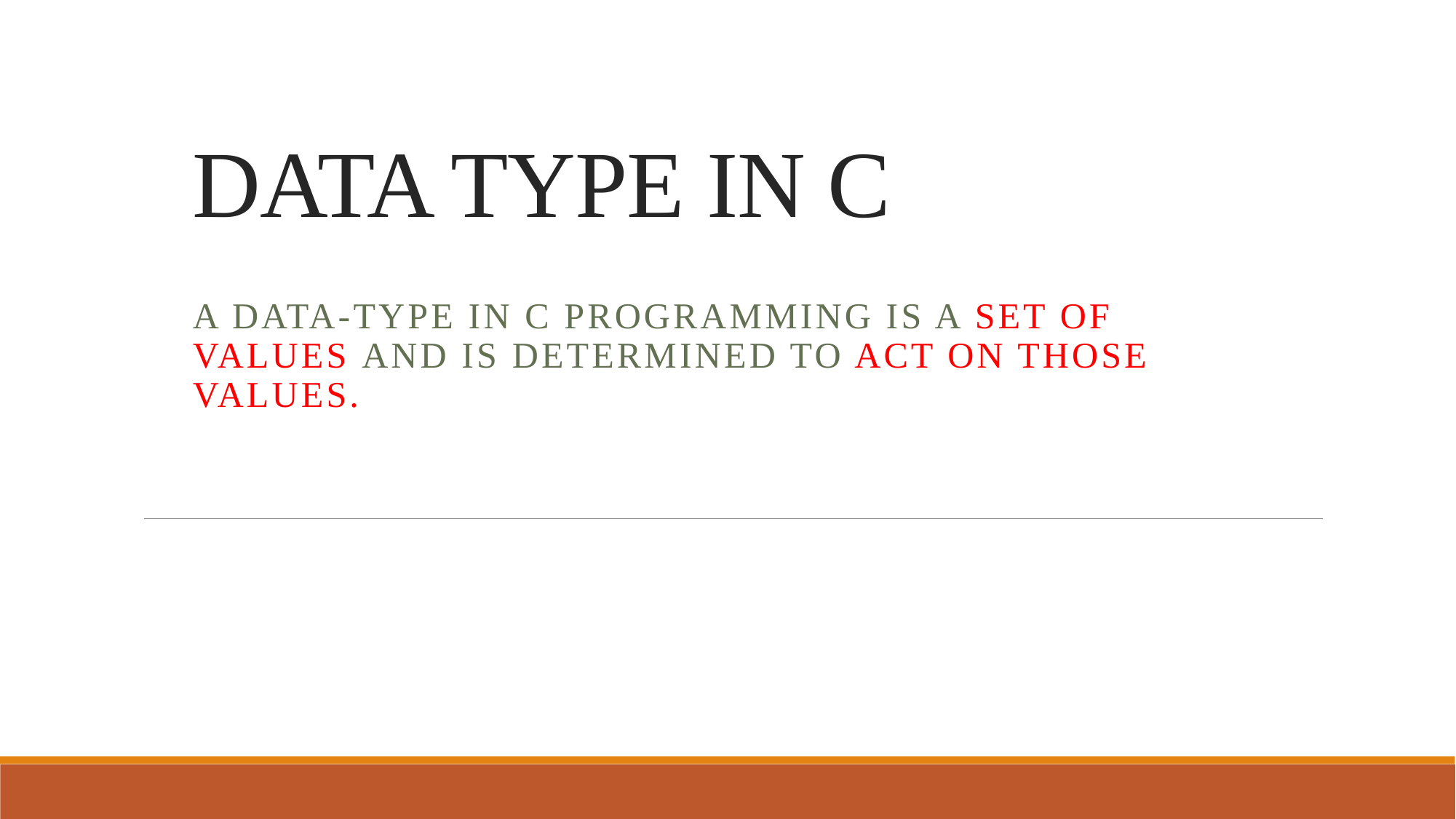

# DATA TYPE IN C
A data-type in C programming is a set of values and is determined to act on those values.